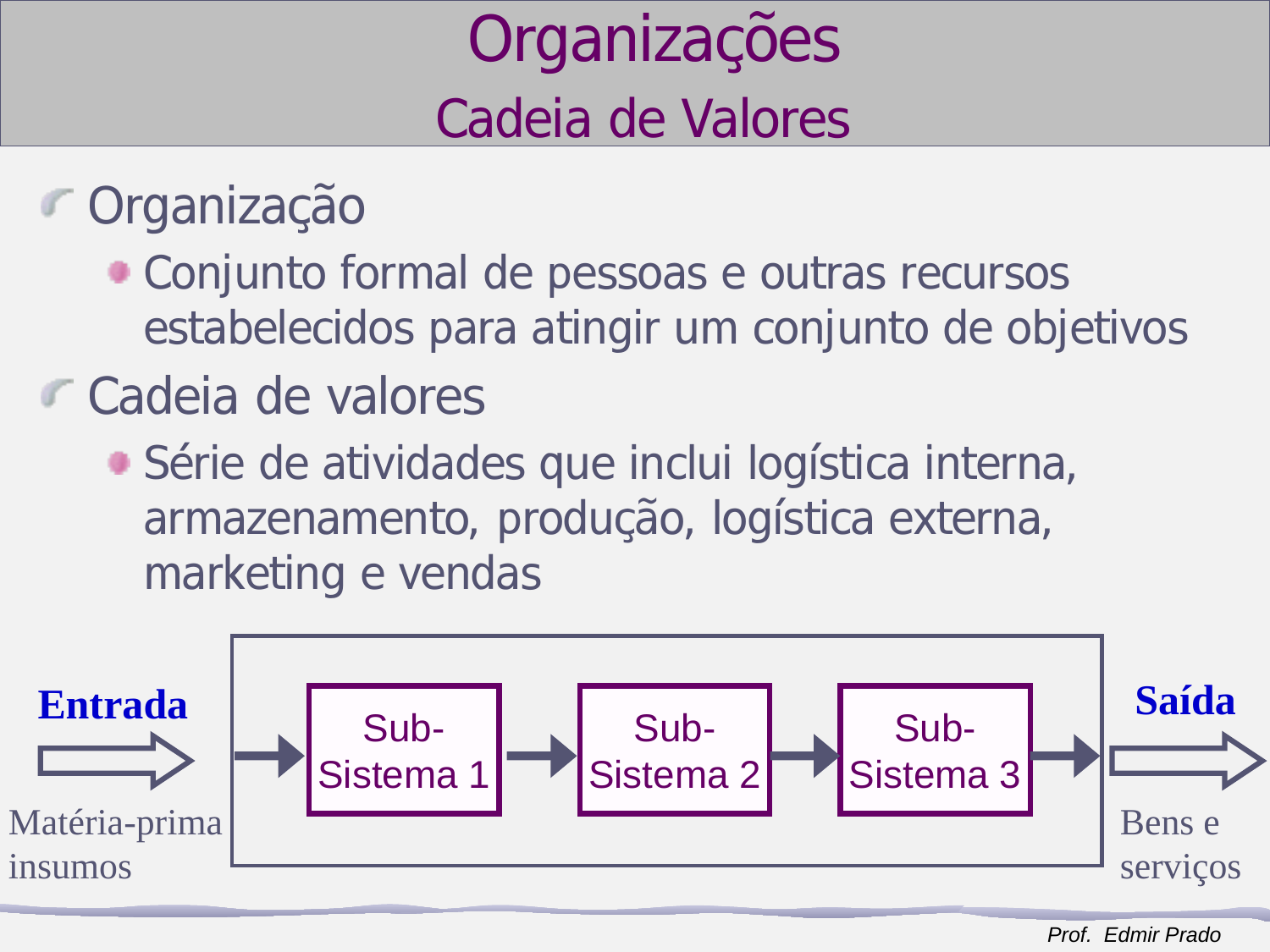

# Organizações
Cadeia de Valores
Organização
Conjunto formal de pessoas e outras recursos estabelecidos para atingir um conjunto de objetivos
Cadeia de valores
Série de atividades que inclui logística interna, armazenamento, produção, logística externa, marketing e vendas

Saída
Entrada
Sub-
Sistema 1
Sub-
Sistema 2
Sub-
Sistema 3

Matéria-prima
insumos
Bens e
serviços